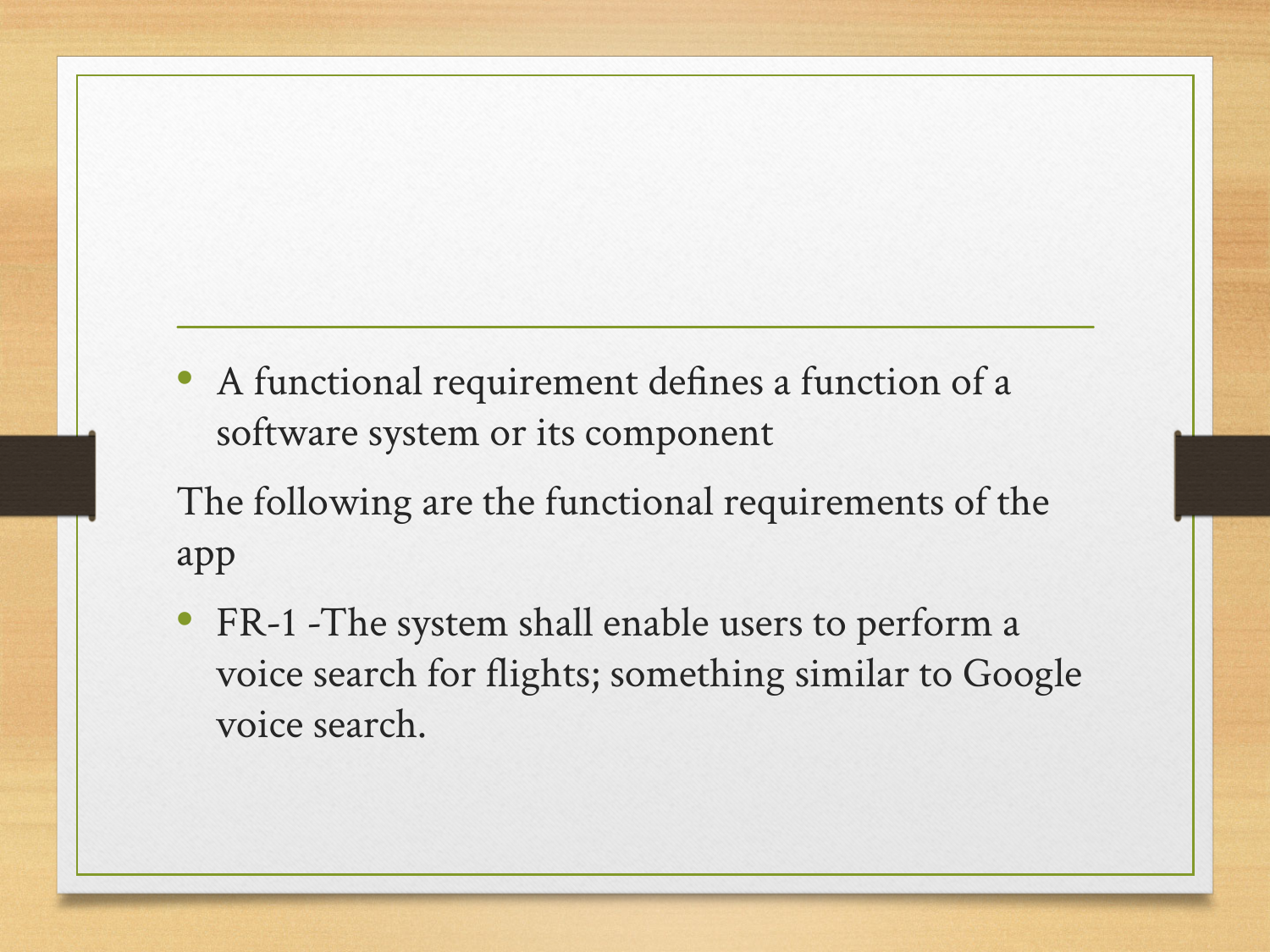

#
A functional requirement defines a function of a software system or its component
The following are the functional requirements of the app
FR-1 -The system shall enable users to perform a voice search for flights; something similar to Google voice search.